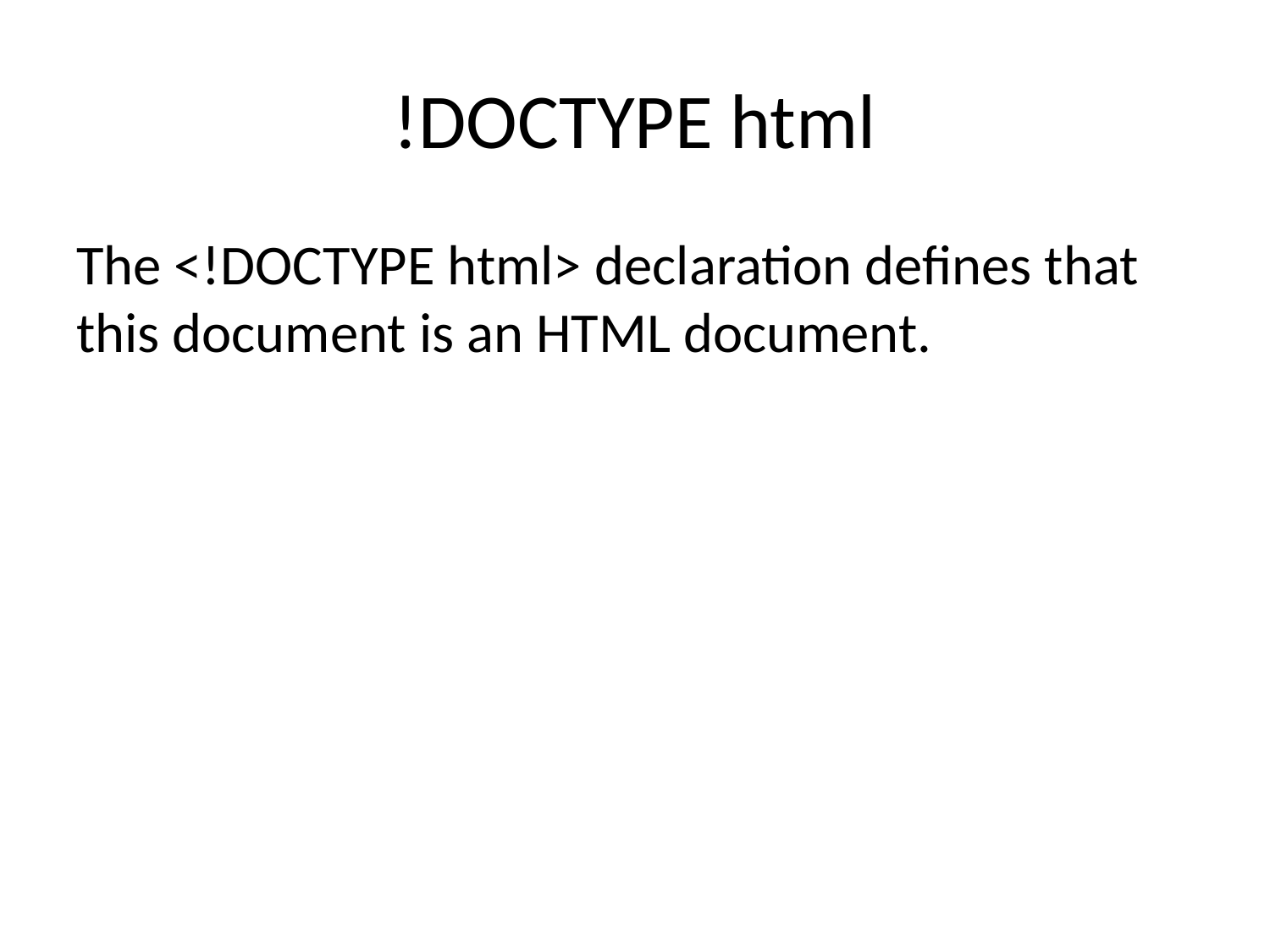

# !DOCTYPE html
The <!DOCTYPE html> declaration defines that this document is an HTML document.